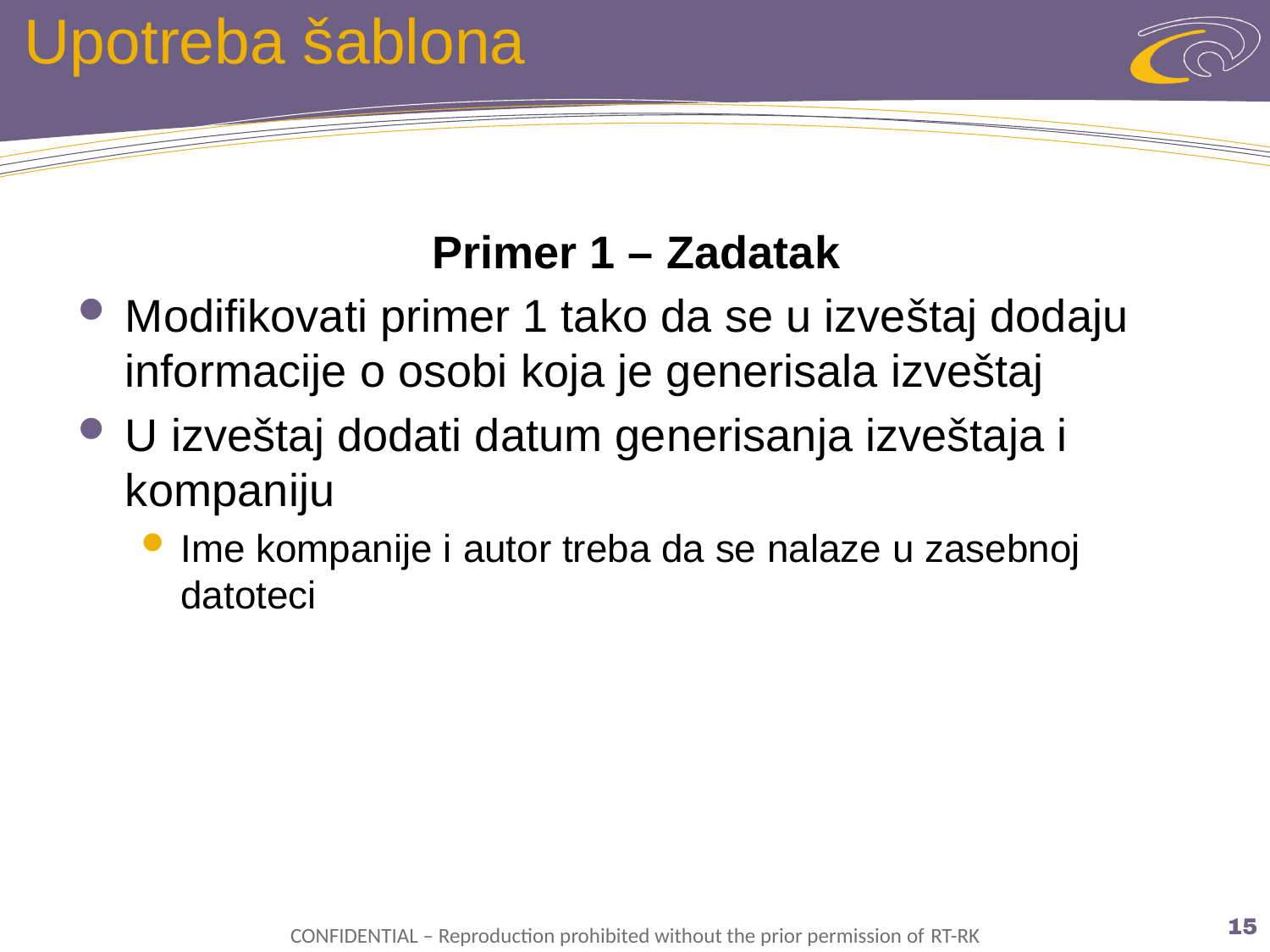

# Upotreba šablona
Primer 1 – Zadatak
Modifikovati primer 1 tako da se u izveštaj dodaju informacije o osobi koja je generisala izveštaj
U izveštaj dodati datum generisanja izveštaja i kompaniju
Ime kompanije i autor treba da se nalaze u zasebnoj datoteci